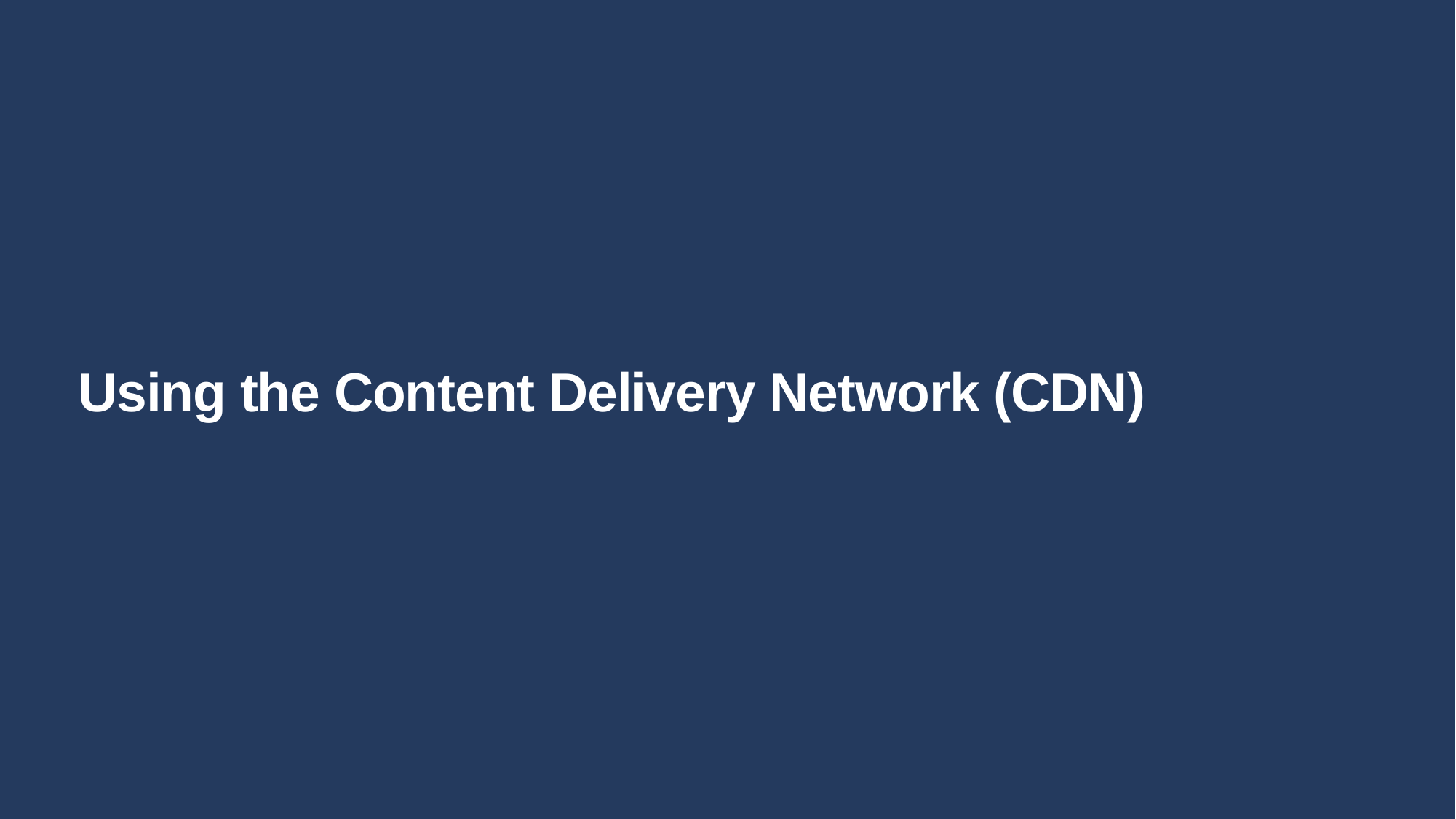

# Using the Content Delivery Network (CDN)